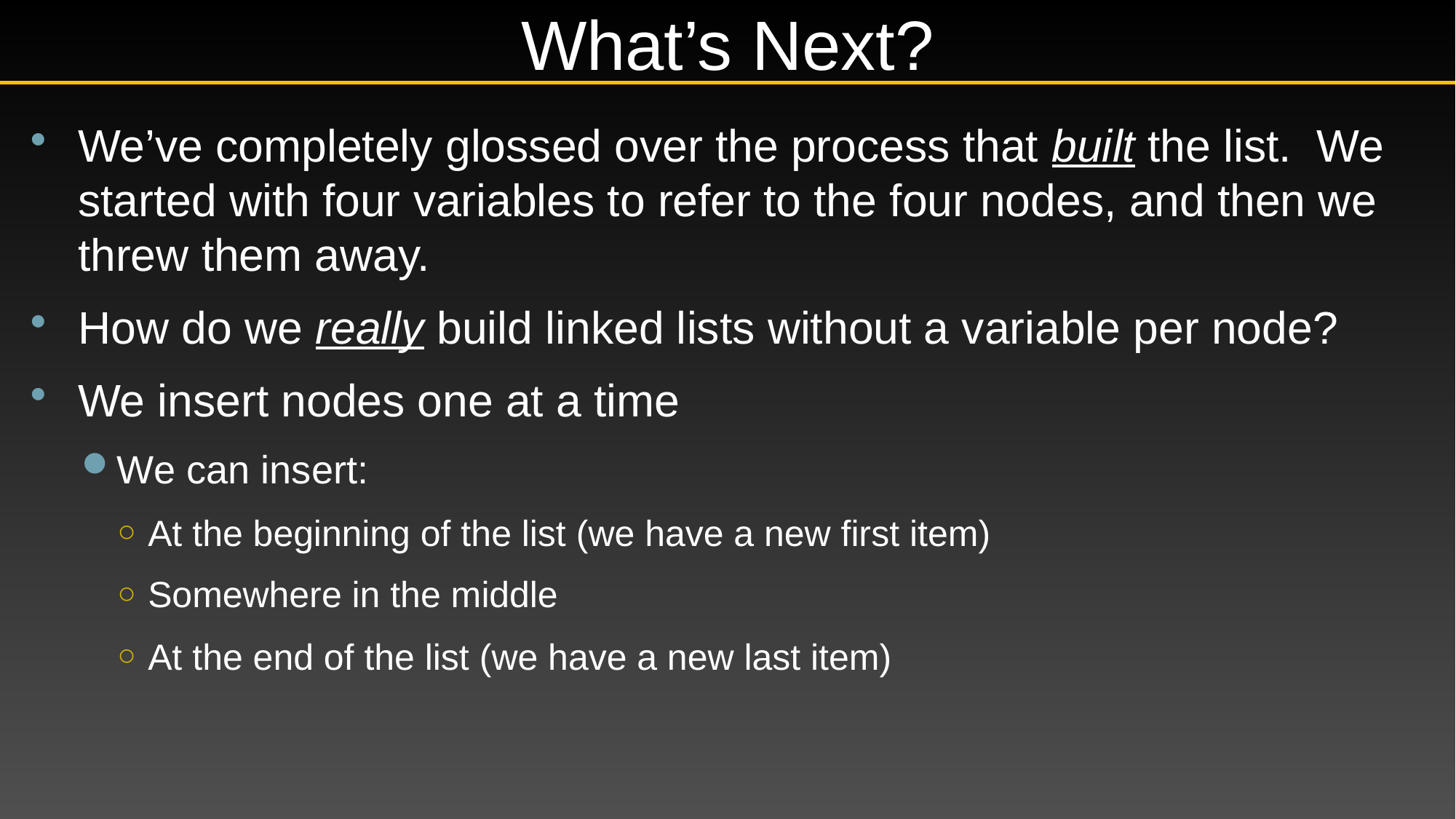

# What’s Next?
We’ve completely glossed over the process that built the list.  We started with four variables to refer to the four nodes, and then we threw them away.
How do we really build linked lists without a variable per node?
We insert nodes one at a time
We can insert:
At the beginning of the list (we have a new first item)
Somewhere in the middle
At the end of the list (we have a new last item)